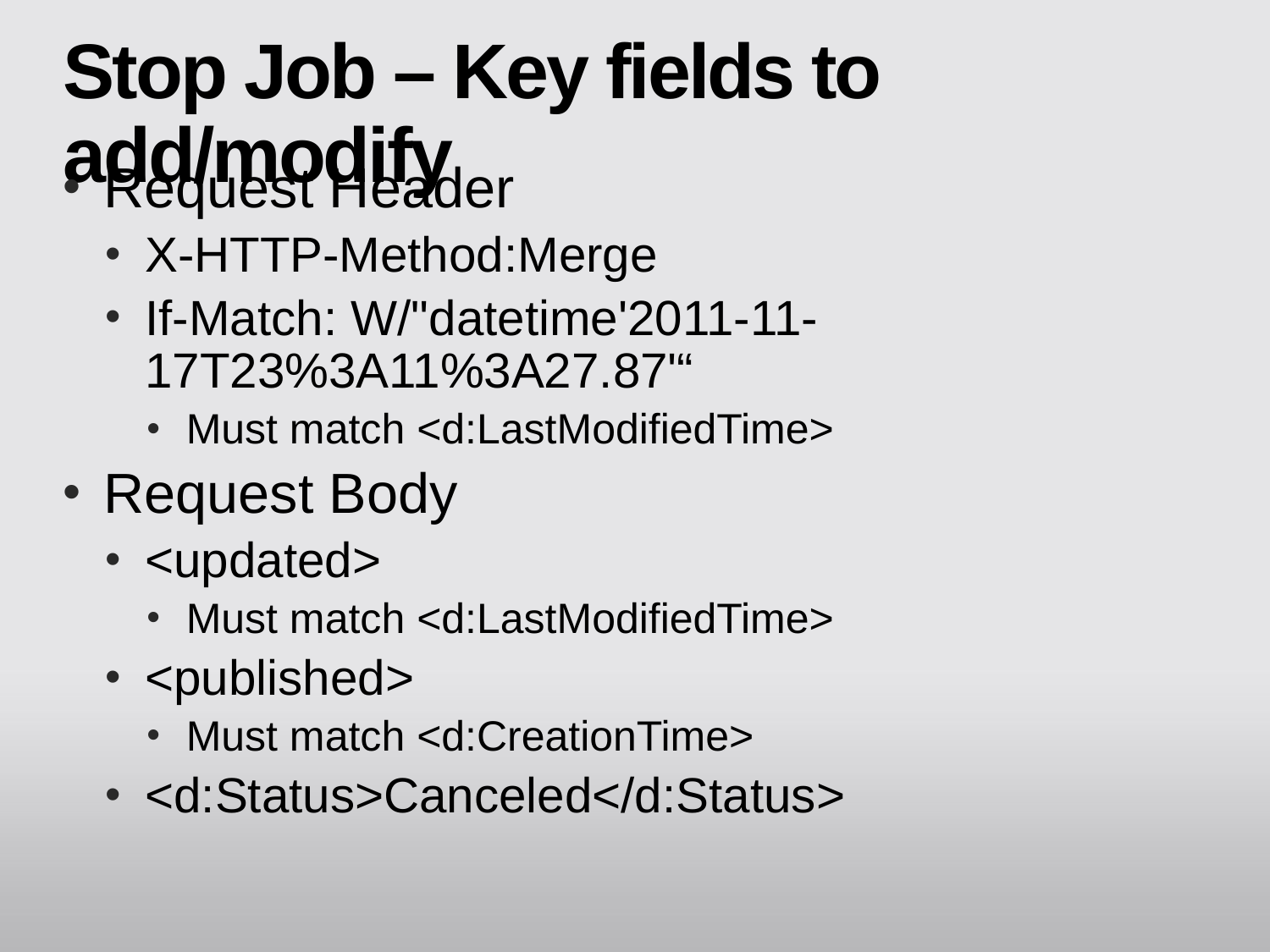

# Stop Job – Key fields to add/modify
Request Header
X-HTTP-Method:Merge
If-Match: W/"datetime'2011-11-17T23%3A11%3A27.87'“
Must match <d:LastModifiedTime>
Request Body
<updated>
Must match <d:LastModifiedTime>
<published>
Must match <d:CreationTime>
<d:Status>Canceled</d:Status>